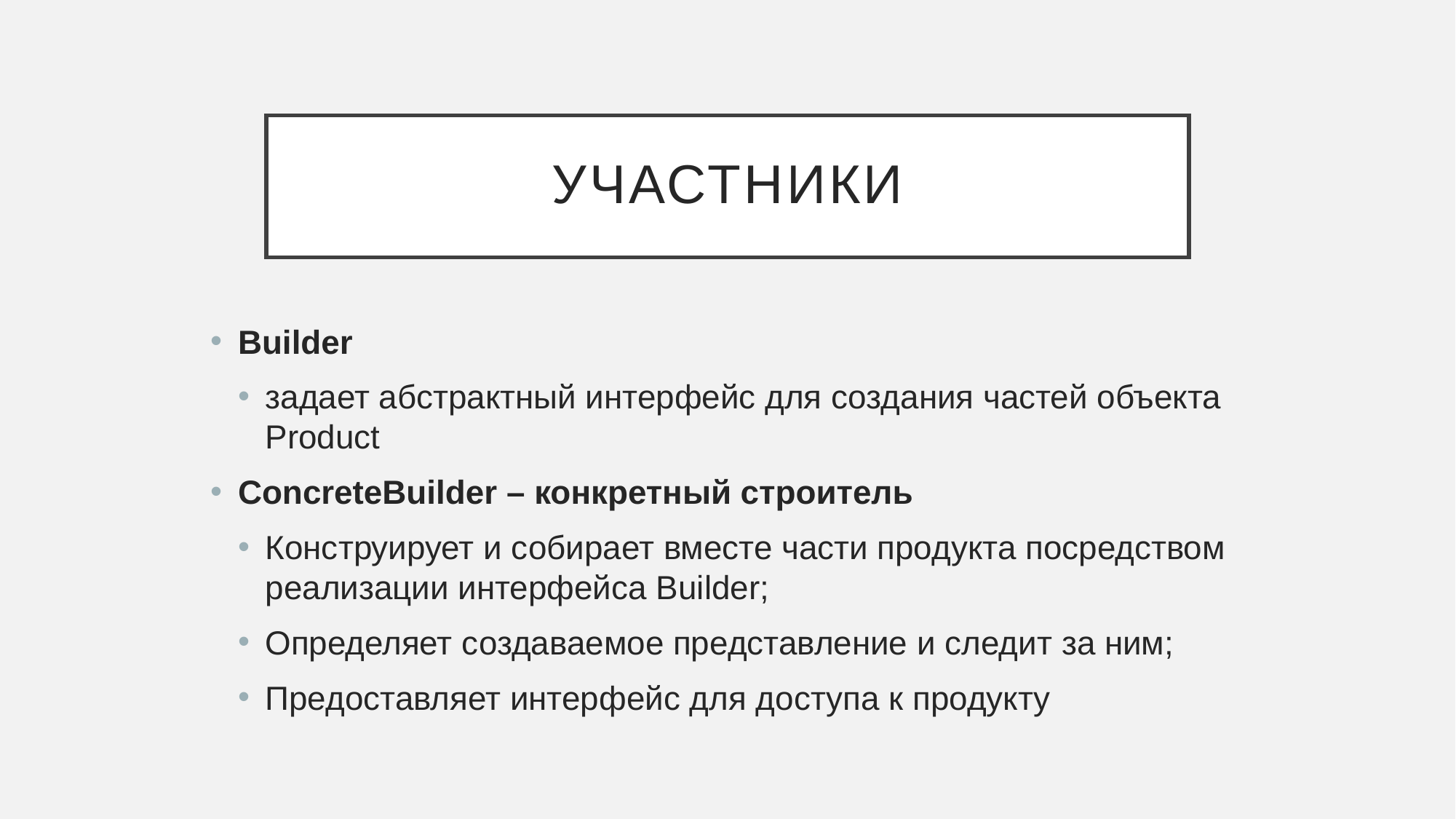

# Участники
Builder
задает абстрактный интерфейс для создания частей объекта Product
ConcreteBuilder – конкретный строитель
Конструирует и собирает вместе части продукта посредством реализации интерфейса Builder;
Определяет создаваемое представление и следит за ним;
Предоставляет интерфейс для доступа к продукту